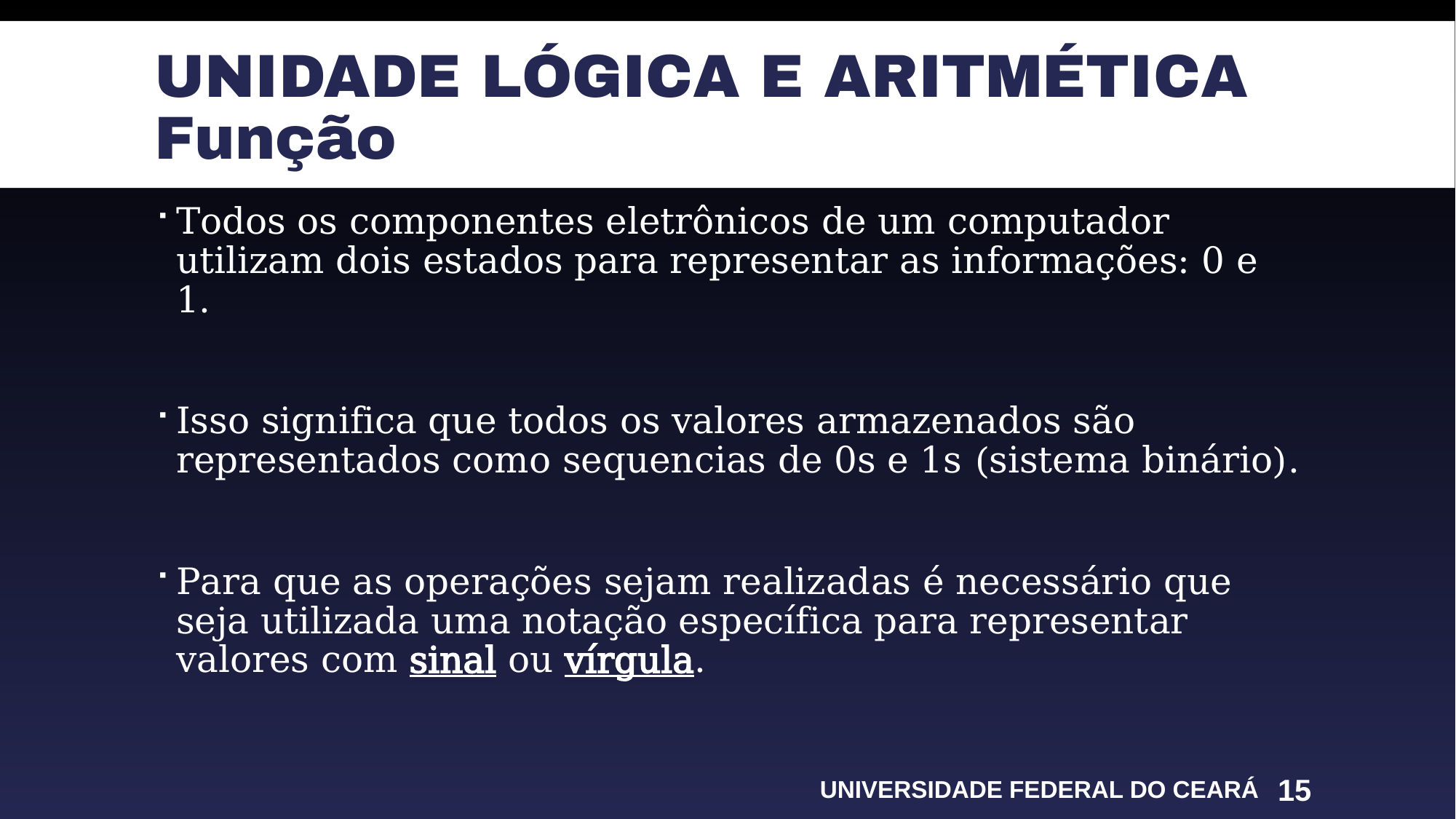

# Unidade lógica e aritmética Função
Todos os componentes eletrônicos de um computador utilizam dois estados para representar as informações: 0 e 1.

Isso significa que todos os valores armazenados são representados como sequencias de 0s e 1s (sistema binário).

Para que as operações sejam realizadas é necessário que seja utilizada uma notação específica para representar valores com sinal ou vírgula.
UNIVERSIDADE FEDERAL DO CEARÁ
15